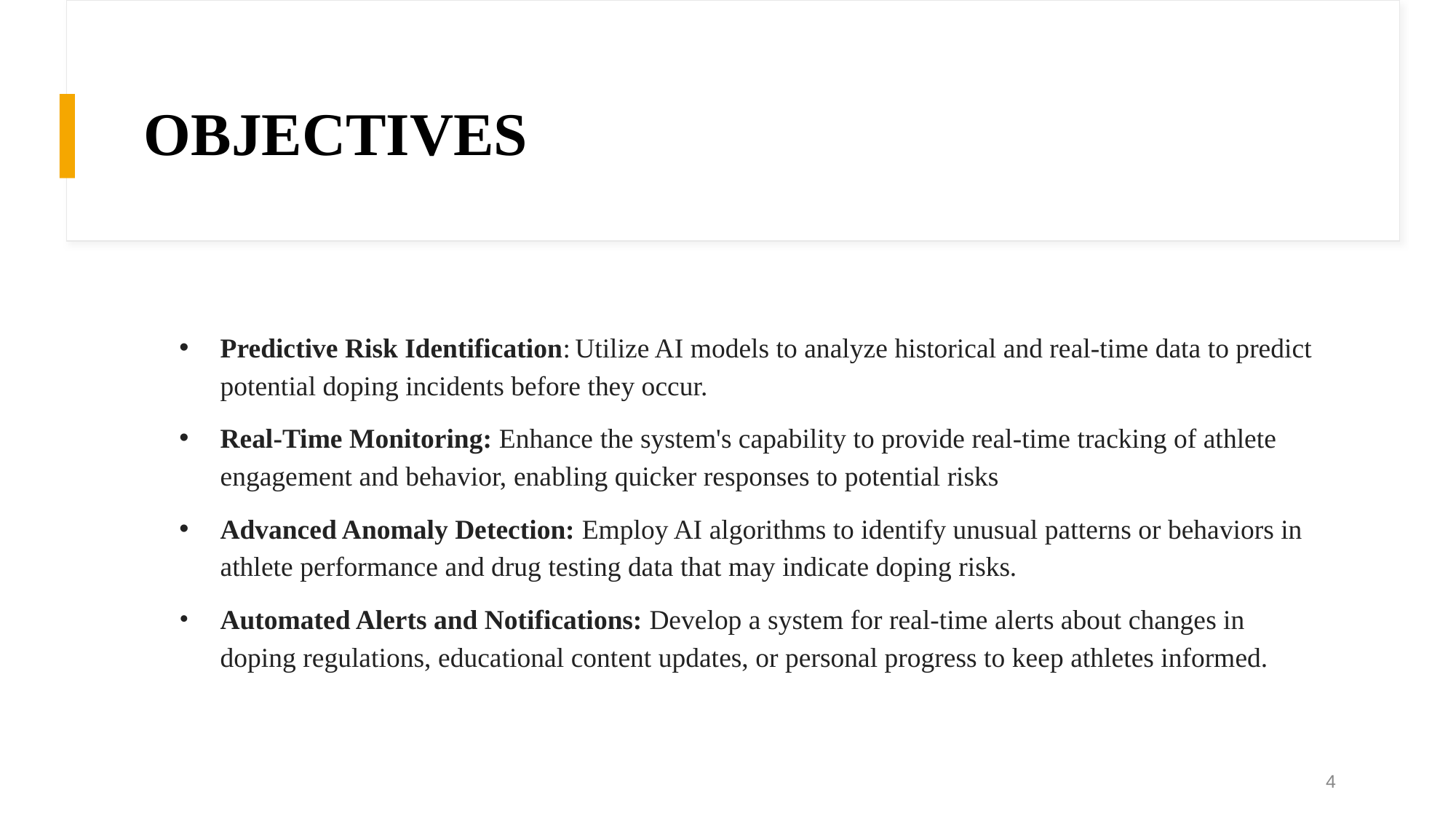

# OBJECTIVES

Predictive Risk Identification: Utilize AI models to analyze historical and real-time data to predict potential doping incidents before they occur.
Real-Time Monitoring: Enhance the system's capability to provide real-time tracking of athlete engagement and behavior, enabling quicker responses to potential risks
Advanced Anomaly Detection: Employ AI algorithms to identify unusual patterns or behaviors in athlete performance and drug testing data that may indicate doping risks.
Automated Alerts and Notifications: Develop a system for real-time alerts about changes in doping regulations, educational content updates, or personal progress to keep athletes informed.

4